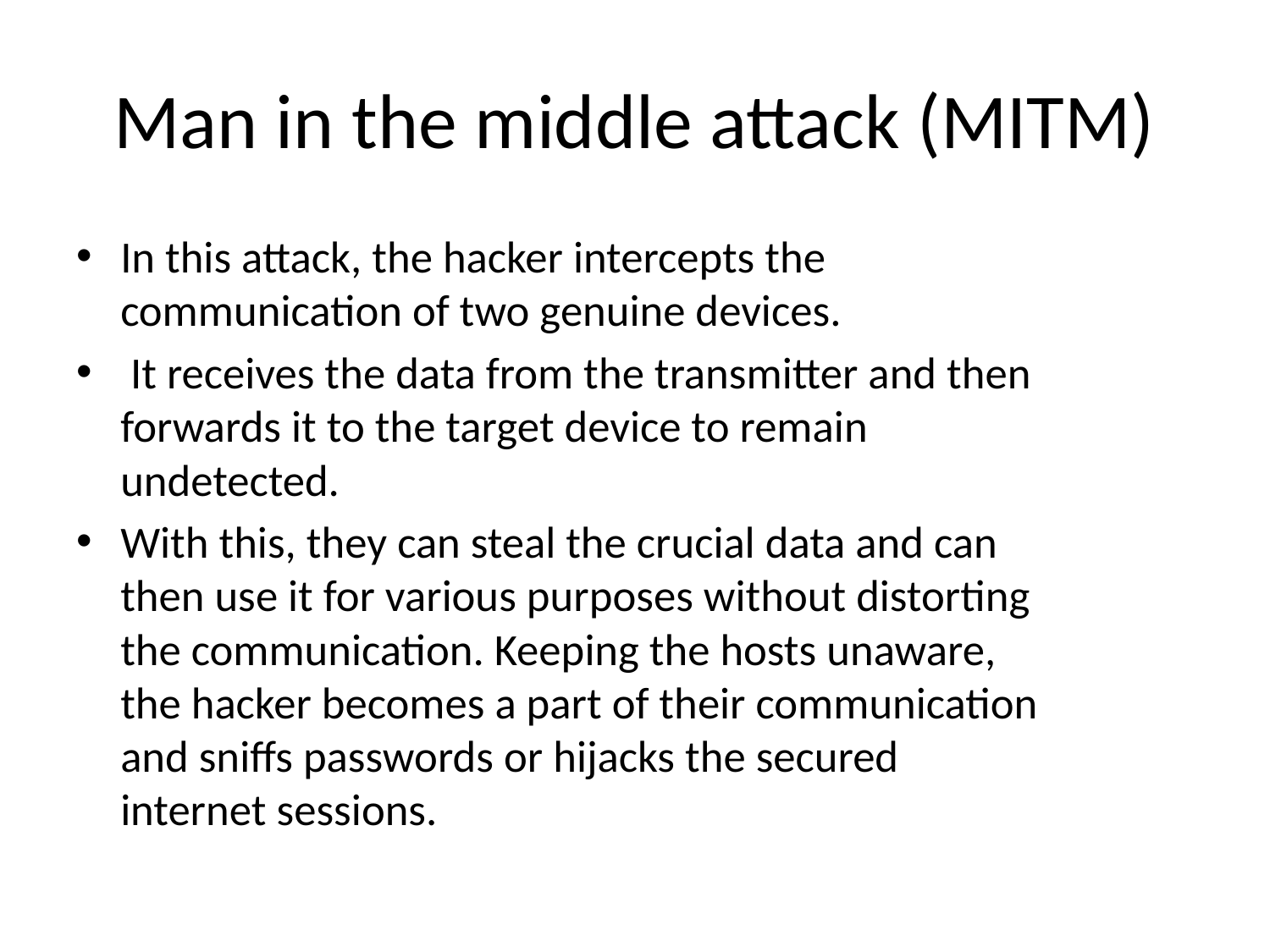

# Man in the middle attack (MITM)
In this attack, the hacker intercepts the
communication of two genuine devices.
 It receives the data from the transmitter and then
forwards it to the target device to remain
undetected.
With this, they can steal the crucial data and can
then use it for various purposes without distorting
the communication. Keeping the hosts unaware,
the hacker becomes a part of their communication
and sniffs passwords or hijacks the secured
internet sessions.